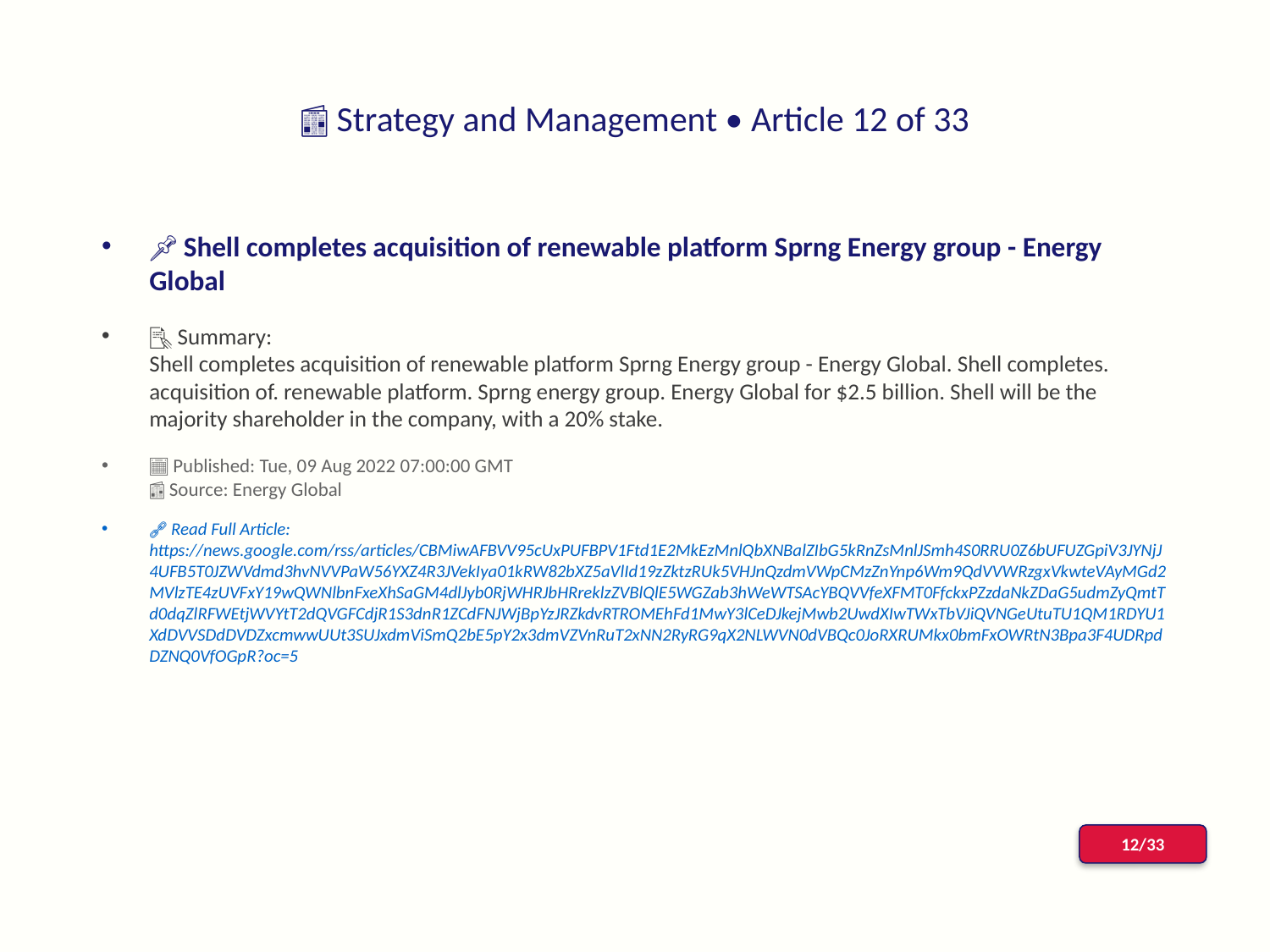

# 📰 Strategy and Management • Article 12 of 33
📌 Shell completes acquisition of renewable platform Sprng Energy group - Energy Global
📝 Summary:
Shell completes acquisition of renewable platform Sprng Energy group - Energy Global. Shell completes. acquisition of. renewable platform. Sprng energy group. Energy Global for $2.5 billion. Shell will be the majority shareholder in the company, with a 20% stake.
📅 Published: Tue, 09 Aug 2022 07:00:00 GMT
📰 Source: Energy Global
🔗 Read Full Article: https://news.google.com/rss/articles/CBMiwAFBVV95cUxPUFBPV1Ftd1E2MkEzMnlQbXNBalZIbG5kRnZsMnlJSmh4S0RRU0Z6bUFUZGpiV3JYNjJ4UFB5T0JZWVdmd3hvNVVPaW56YXZ4R3JVekIya01kRW82bXZ5aVlId19zZktzRUk5VHJnQzdmVWpCMzZnYnp6Wm9QdVVWRzgxVkwteVAyMGd2MVlzTE4zUVFxY19wQWNlbnFxeXhSaGM4dlJyb0RjWHRJbHRreklzZVBlQlE5WGZab3hWeWTSAcYBQVVfeXFMT0FfckxPZzdaNkZDaG5udmZyQmtTd0dqZlRFWEtjWVYtT2dQVGFCdjR1S3dnR1ZCdFNJWjBpYzJRZkdvRTROMEhFd1MwY3lCeDJkejMwb2UwdXIwTWxTbVJiQVNGeUtuTU1QM1RDYU1XdDVVSDdDVDZxcmwwUUt3SUJxdmViSmQ2bE5pY2x3dmVZVnRuT2xNN2RyRG9qX2NLWVN0dVBQc0JoRXRUMkx0bmFxOWRtN3Bpa3F4UDRpdDZNQ0VfOGpR?oc=5
12/33